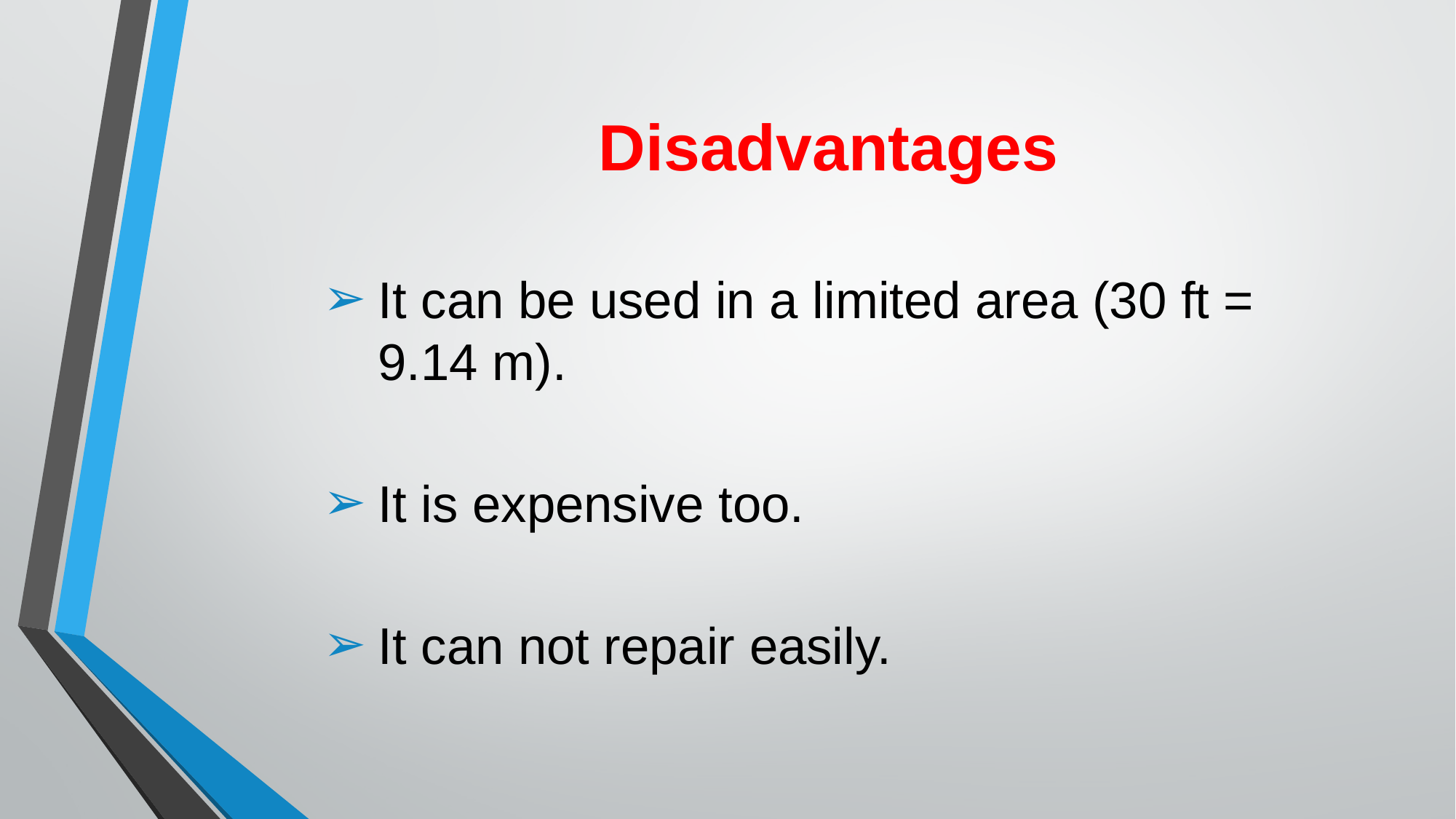

# Disadvantages
It can be used in a limited area (30 ft = 9.14 m).

It is expensive too.

It can not repair easily.